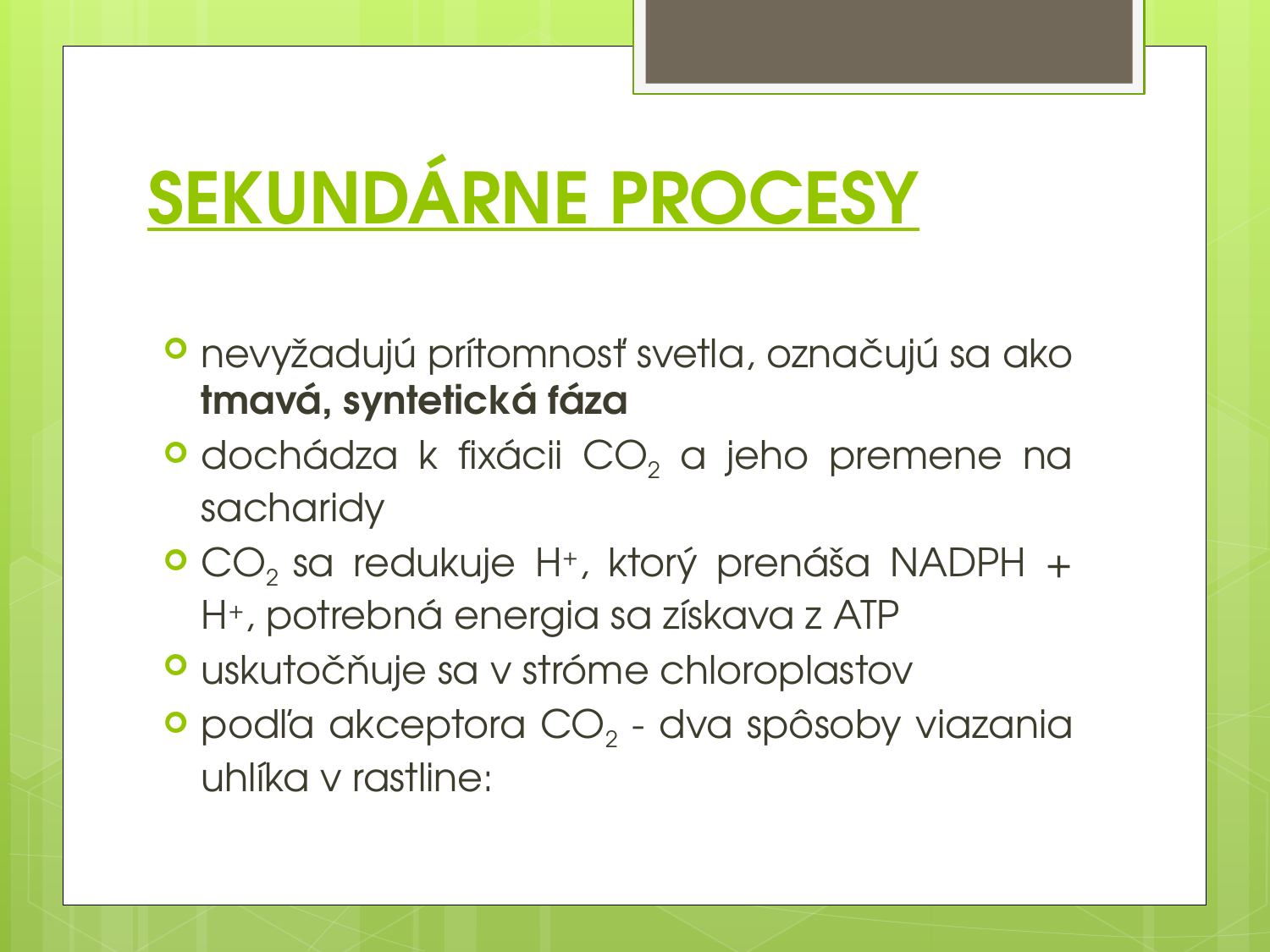

# SEKUNDÁRNE PROCESY
nevyžadujú prítomnosť svetla, označujú sa ako tmavá, syntetická fáza
dochádza k fixácii CO2 a jeho premene na sacharidy
CO2 sa redukuje H+, ktorý prenáša NADPH + H+, potrebná energia sa získava z ATP
uskutočňuje sa v stróme chloroplastov
podľa akceptora CO2 - dva spôsoby viazania uhlíka v rastline: